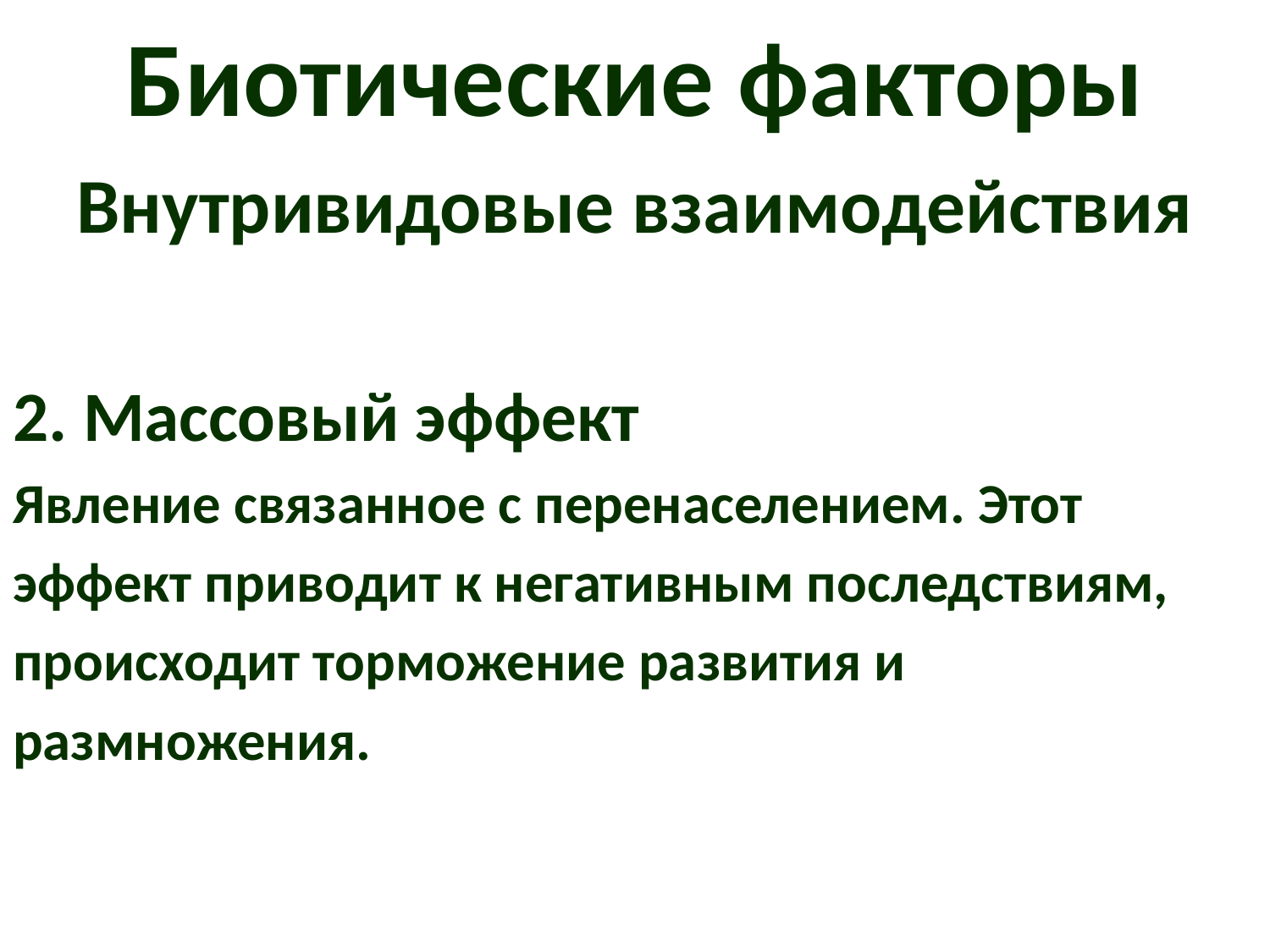

# Биотические факторы
Внутривидовые взаимодействия

2. Массовый эффект
Явление связанное с перенаселением. Этот
эффект приводит к негативным последствиям,
происходит торможение развития и
размножения.